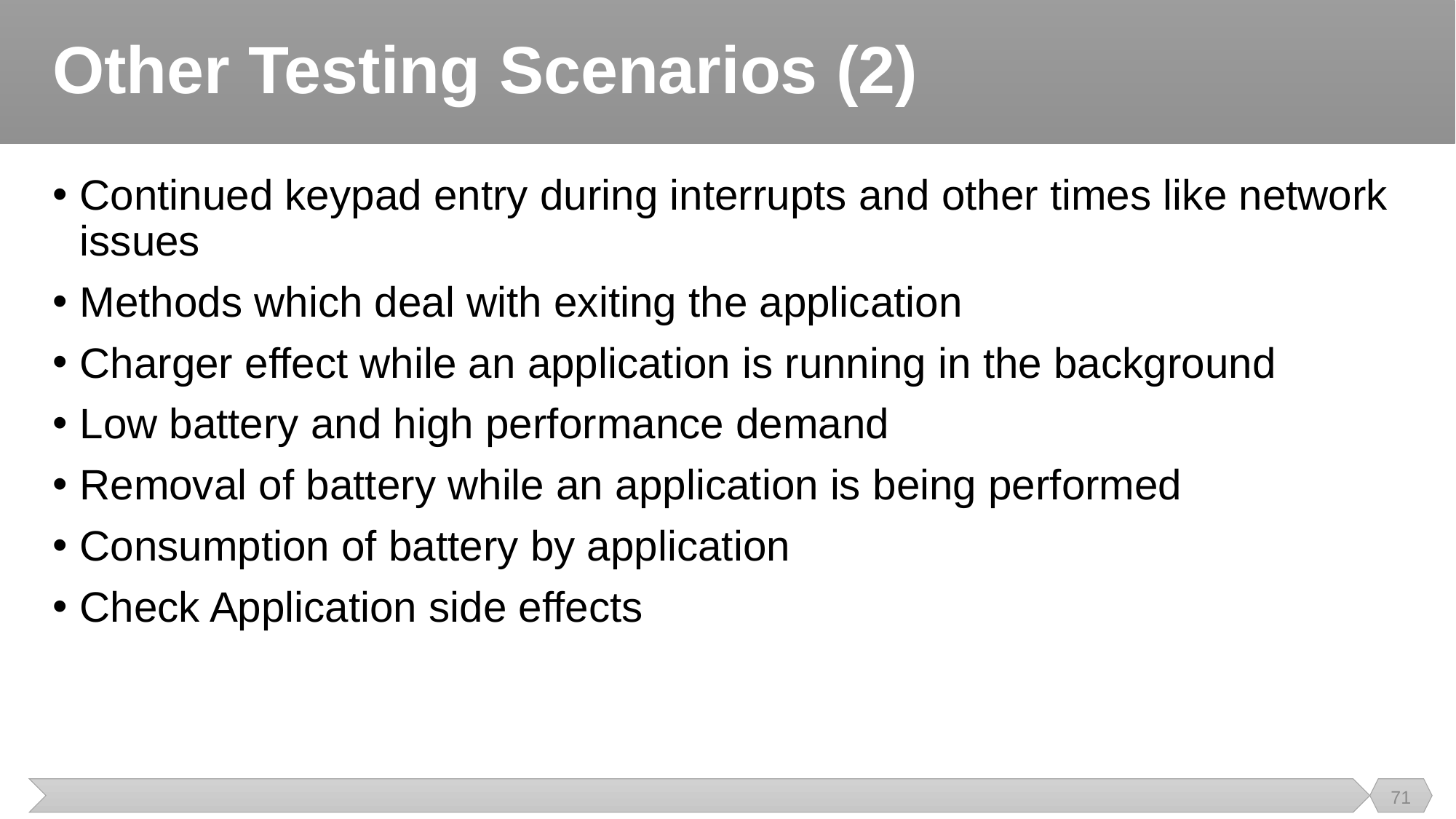

# Other Testing Scenarios (2)
Continued keypad entry during interrupts and other times like network issues
Methods which deal with exiting the application
Charger effect while an application is running in the background
Low battery and high performance demand
Removal of battery while an application is being performed
Consumption of battery by application
Check Application side effects
71